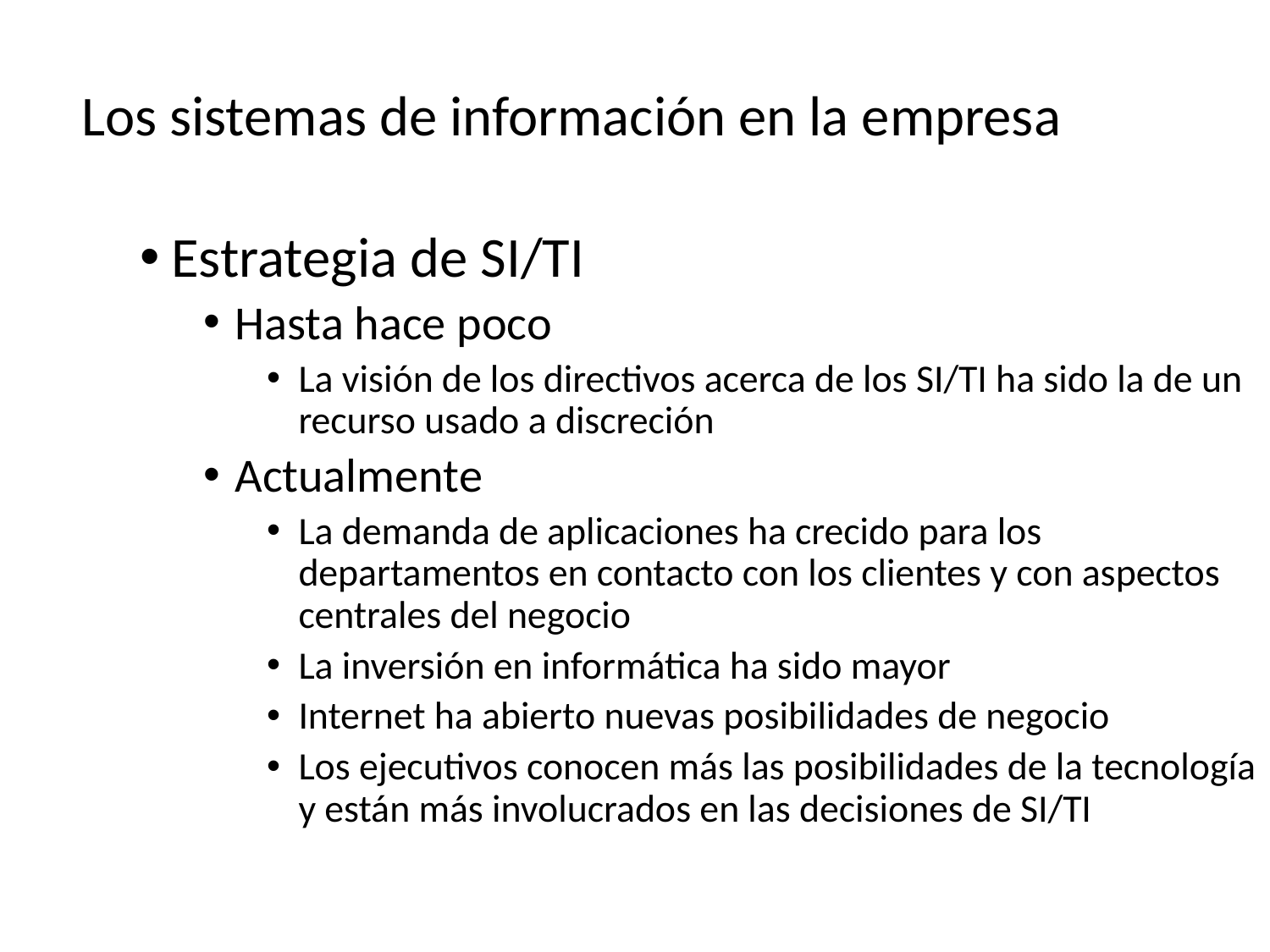

Los sistemas de información en la empresa
Estrategia de SI/TI
Hasta hace poco
La visión de los directivos acerca de los SI/TI ha sido la de un recurso usado a discreción
Actualmente
La demanda de aplicaciones ha crecido para los departamentos en contacto con los clientes y con aspectos centrales del negocio
La inversión en informática ha sido mayor
Internet ha abierto nuevas posibilidades de negocio
Los ejecutivos conocen más las posibilidades de la tecnología y están más involucrados en las decisiones de SI/TI